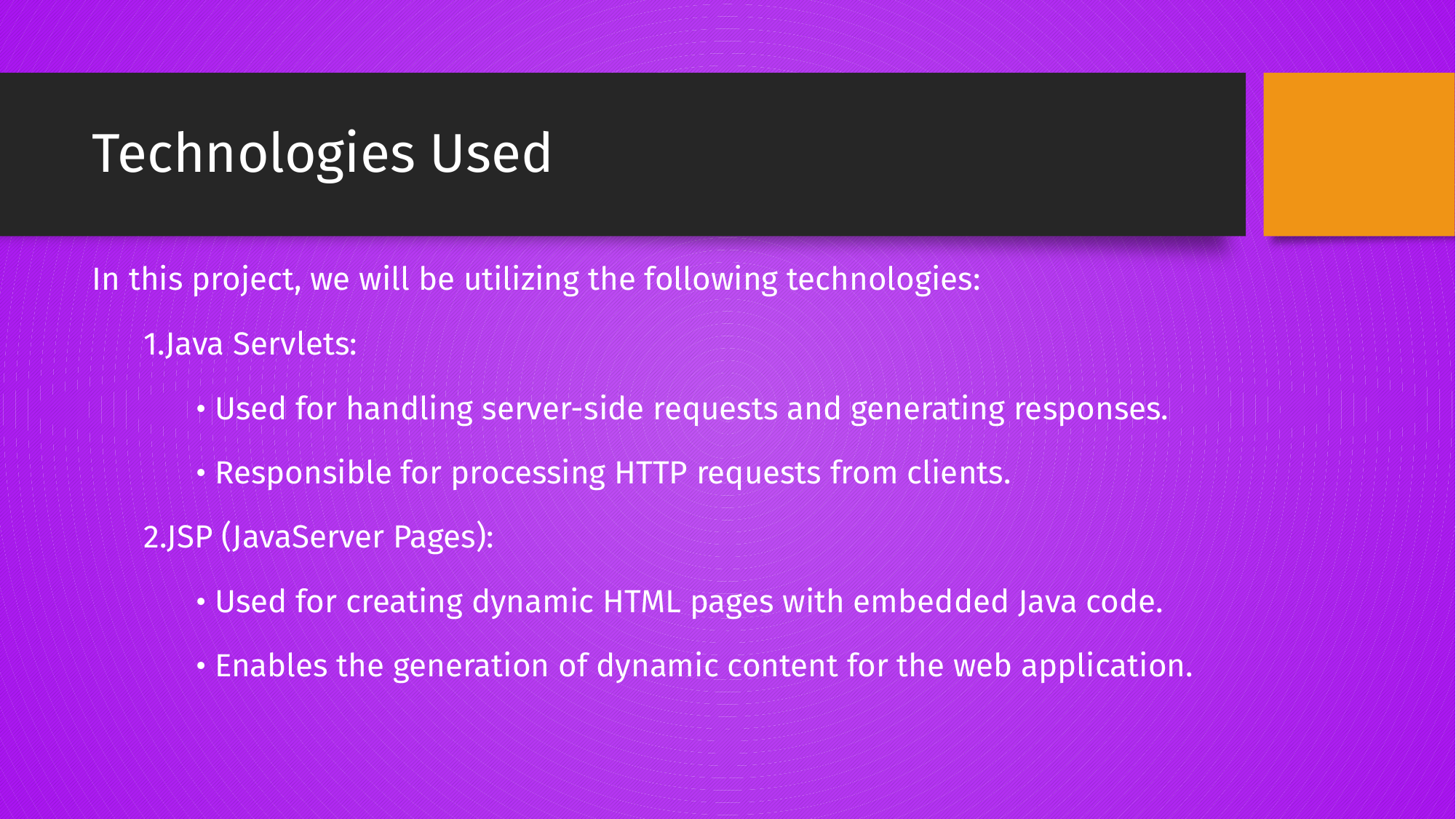

# Technologies Used
In this project, we will be utilizing the following technologies:
1.Java Servlets:
• Used for handling server-side requests and generating responses.
• Responsible for processing HTTP requests from clients.
2.JSP (JavaServer Pages):
• Used for creating dynamic HTML pages with embedded Java code.
• Enables the generation of dynamic content for the web application.